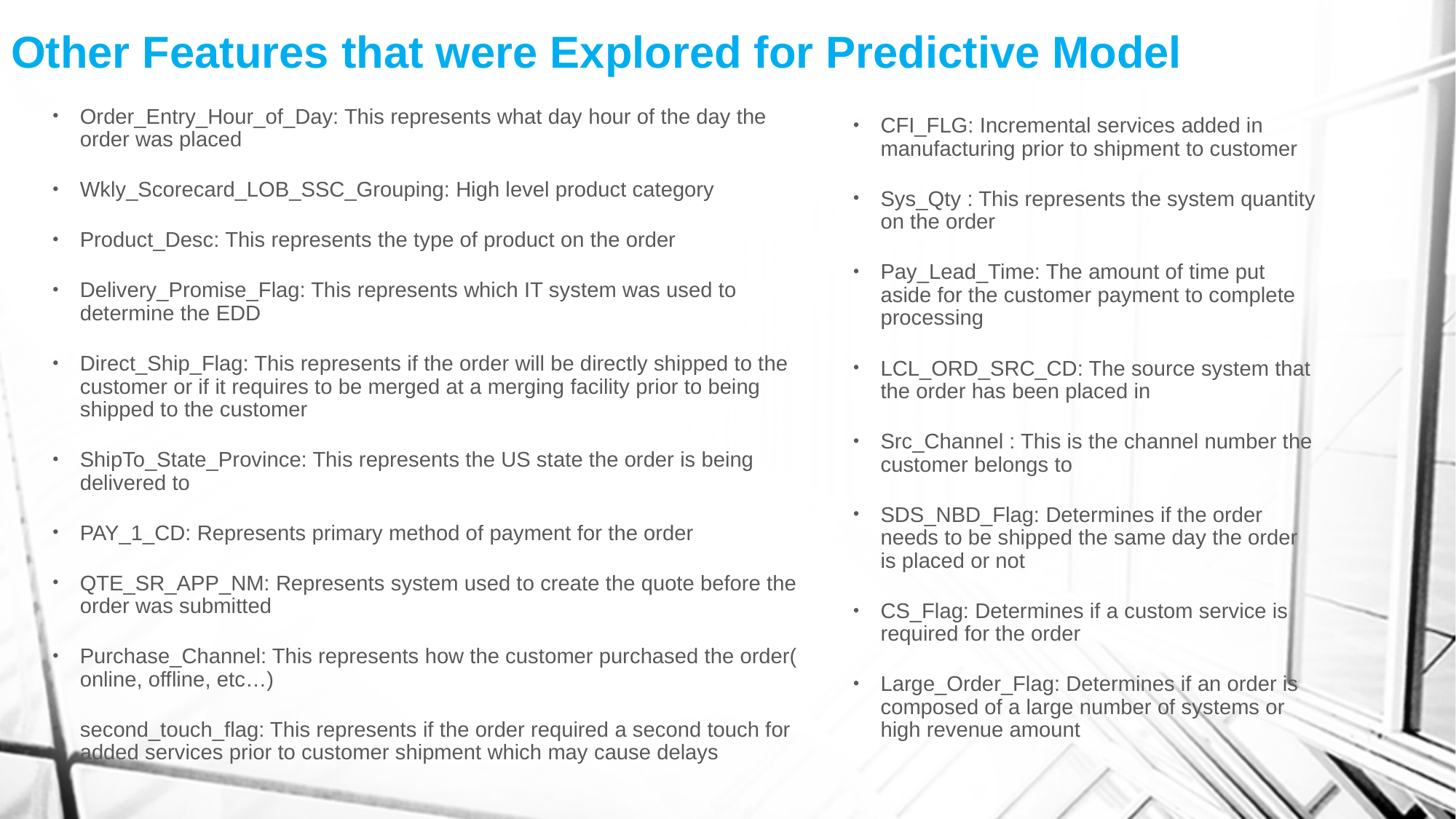

# Other Features that were Explored for Predictive Model
Order_Entry_Hour_of_Day: This represents what day hour of the day the order was placed
Wkly_Scorecard_LOB_SSC_Grouping: High level product category
Product_Desc: This represents the type of product on the order
Delivery_Promise_Flag: This represents which IT system was used to determine the EDD
Direct_Ship_Flag: This represents if the order will be directly shipped to the customer or if it requires to be merged at a merging facility prior to being shipped to the customer
ShipTo_State_Province: This represents the US state the order is being delivered to
PAY_1_CD: Represents primary method of payment for the order
QTE_SR_APP_NM: Represents system used to create the quote before the order was submitted
Purchase_Channel: This represents how the customer purchased the order( online, offline, etc…)
second_touch_flag: This represents if the order required a second touch for added services prior to customer shipment which may cause delays
CFI_FLG: Incremental services added in manufacturing prior to shipment to customer
Sys_Qty : This represents the system quantity on the order
Pay_Lead_Time: The amount of time put aside for the customer payment to complete processing
LCL_ORD_SRC_CD: The source system that the order has been placed in
Src_Channel : This is the channel number the customer belongs to
SDS_NBD_Flag: Determines if the order needs to be shipped the same day the order is placed or not
CS_Flag: Determines if a custom service is required for the order
Large_Order_Flag: Determines if an order is composed of a large number of systems or high revenue amount